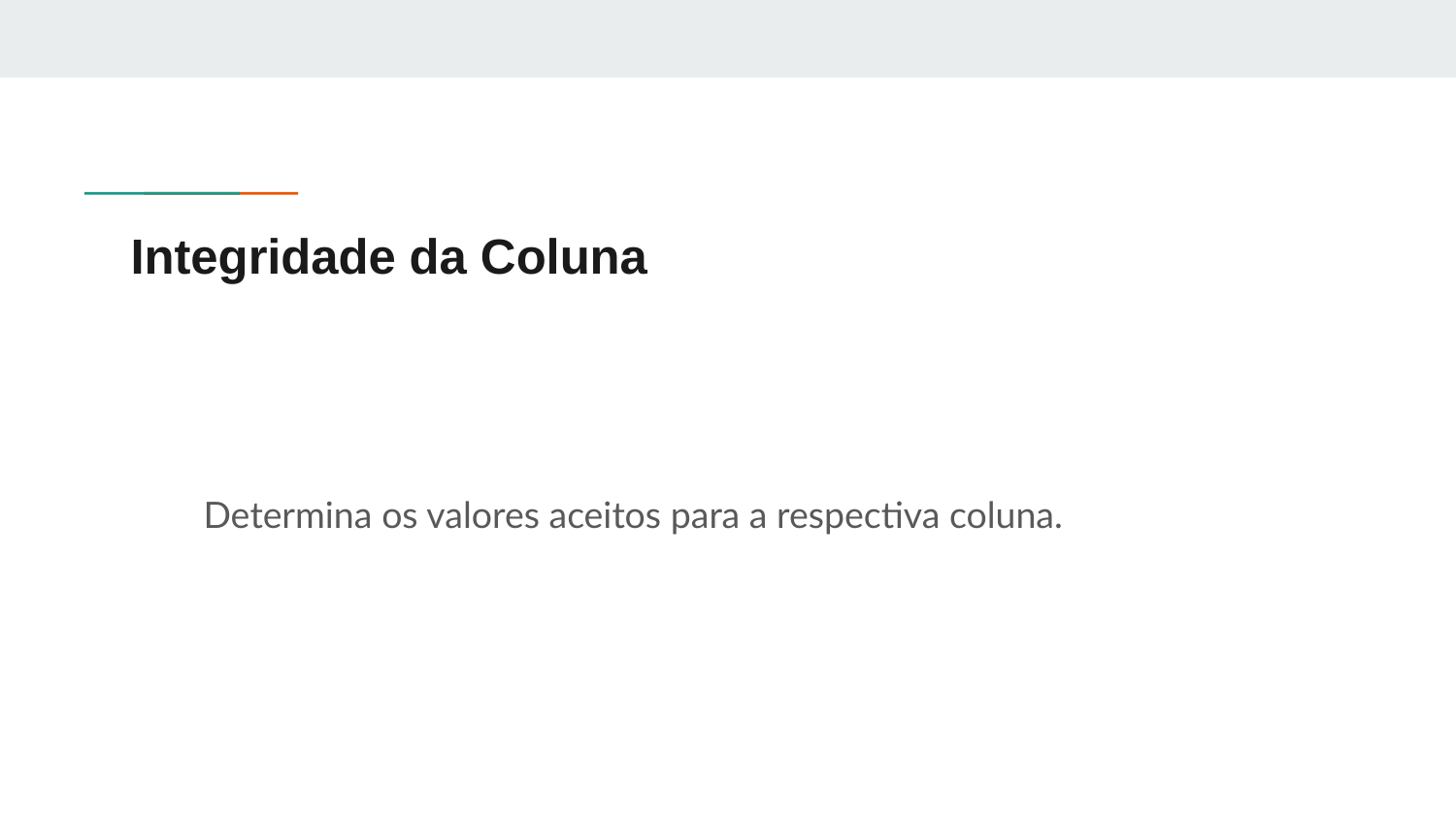

# Integridade da Coluna
Determina os valores aceitos para a respectiva coluna.